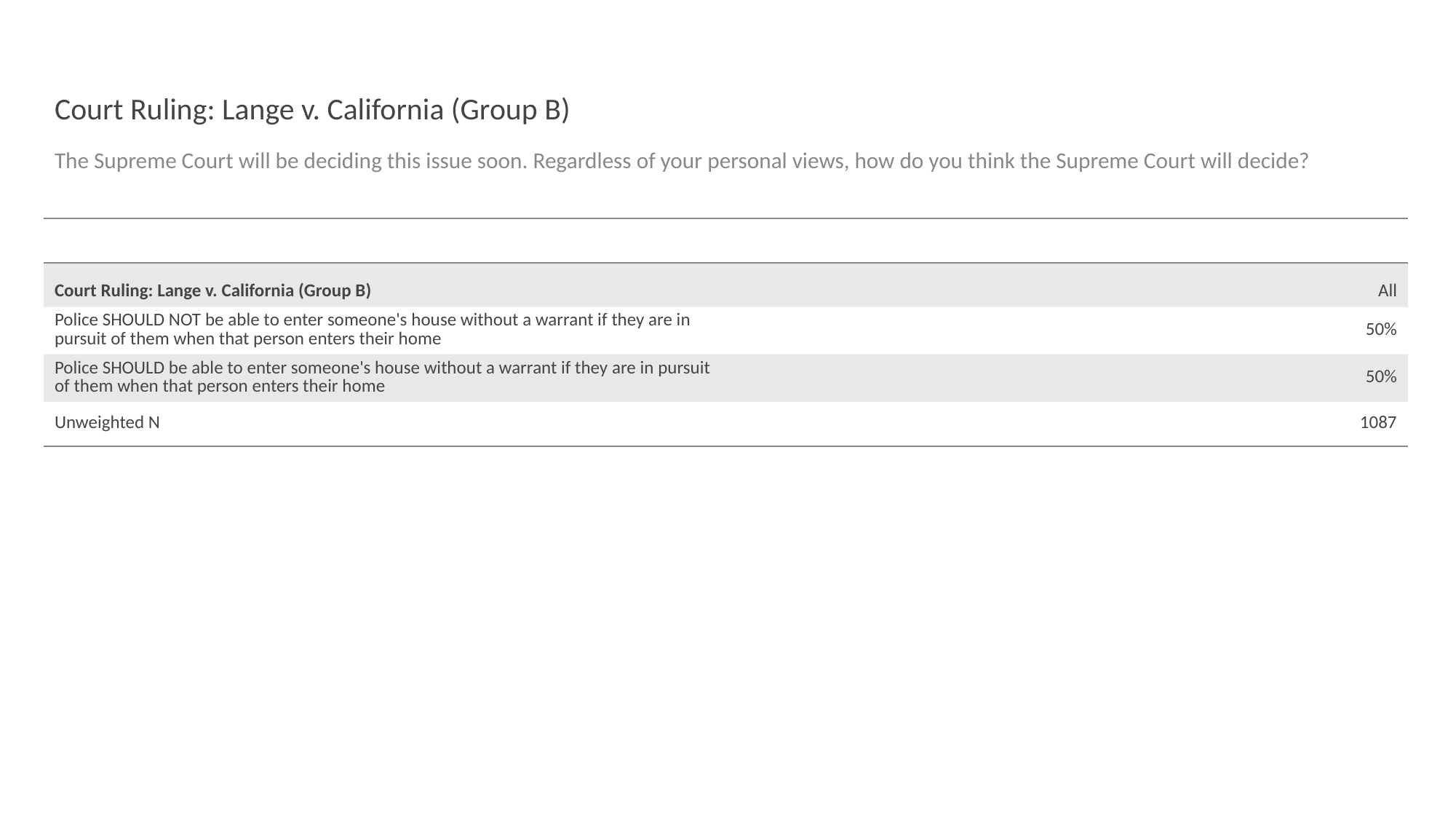

# Court Ruling: Lange v. California (Group B)
The Supreme Court will be deciding this issue soon. Regardless of your personal views, how do you think the Supreme Court will decide?
|  |  |
| --- | --- |
| Court Ruling: Lange v. California (Group B) | All |
| Police SHOULD NOT be able to enter someone's house without a warrant if they are in pursuit of them when that person enters their home | 50% |
| Police SHOULD be able to enter someone's house without a warrant if they are in pursuit of them when that person enters their home | 50% |
| Unweighted N | 1087 |